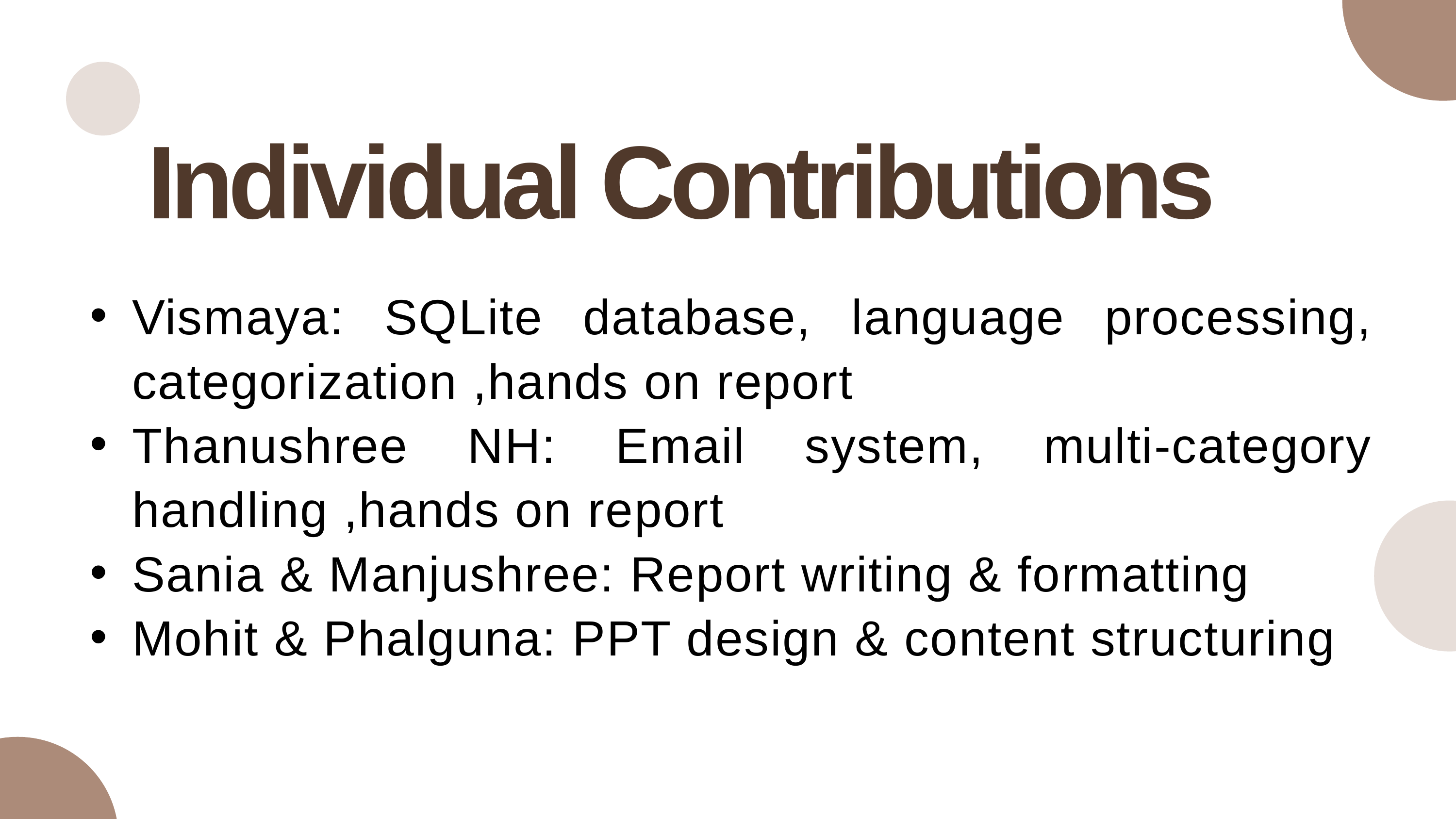

Individual Contributions
Vismaya: SQLite database, language processing, categorization ,hands on report
Thanushree NH: Email system, multi-category handling ,hands on report
Sania & Manjushree: Report writing & formatting
Mohit & Phalguna: PPT design & content structuring